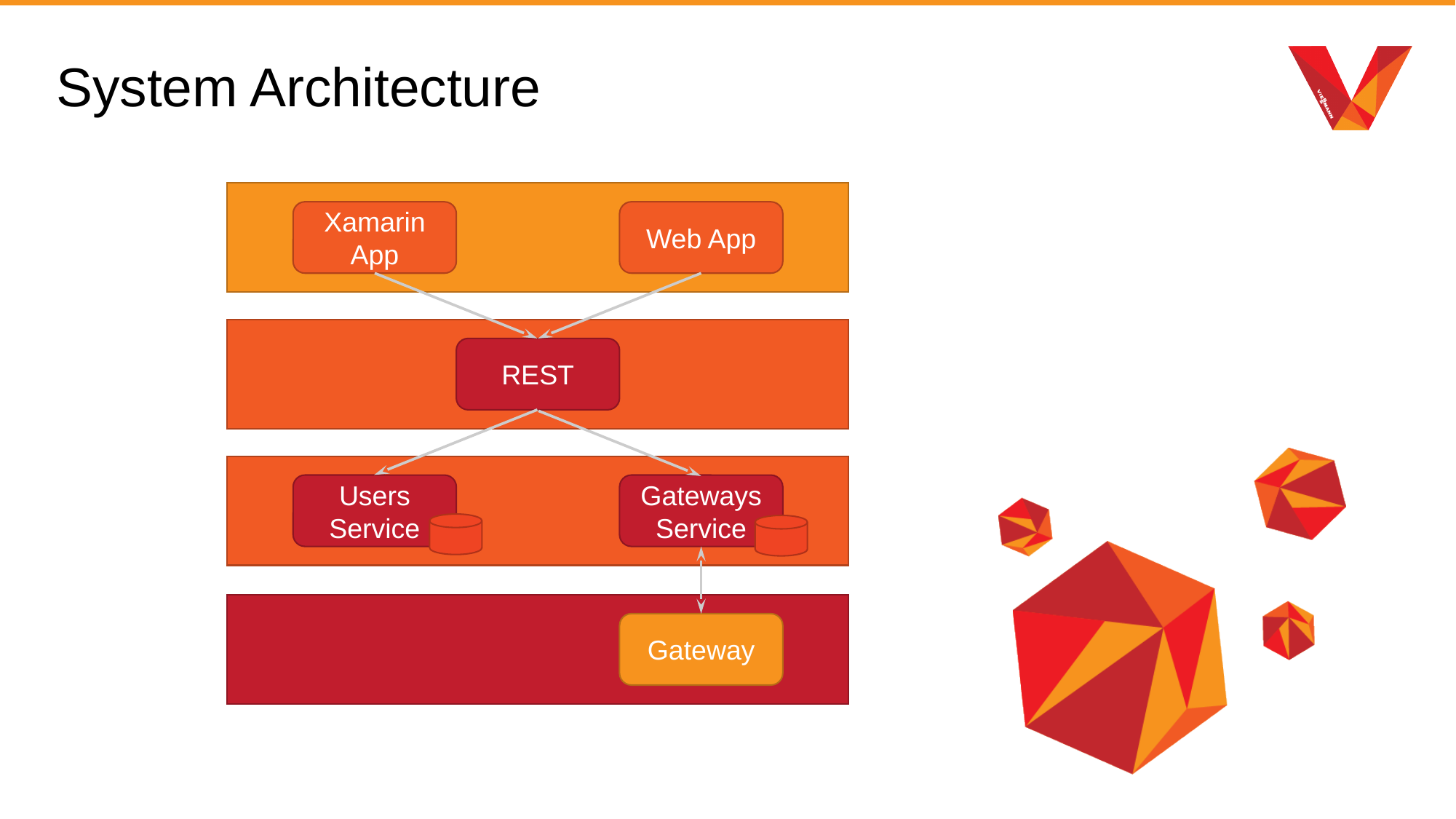

# System Architecture

Xamarin App
Web App

REST

Users Service
Gateways Service

Gateway